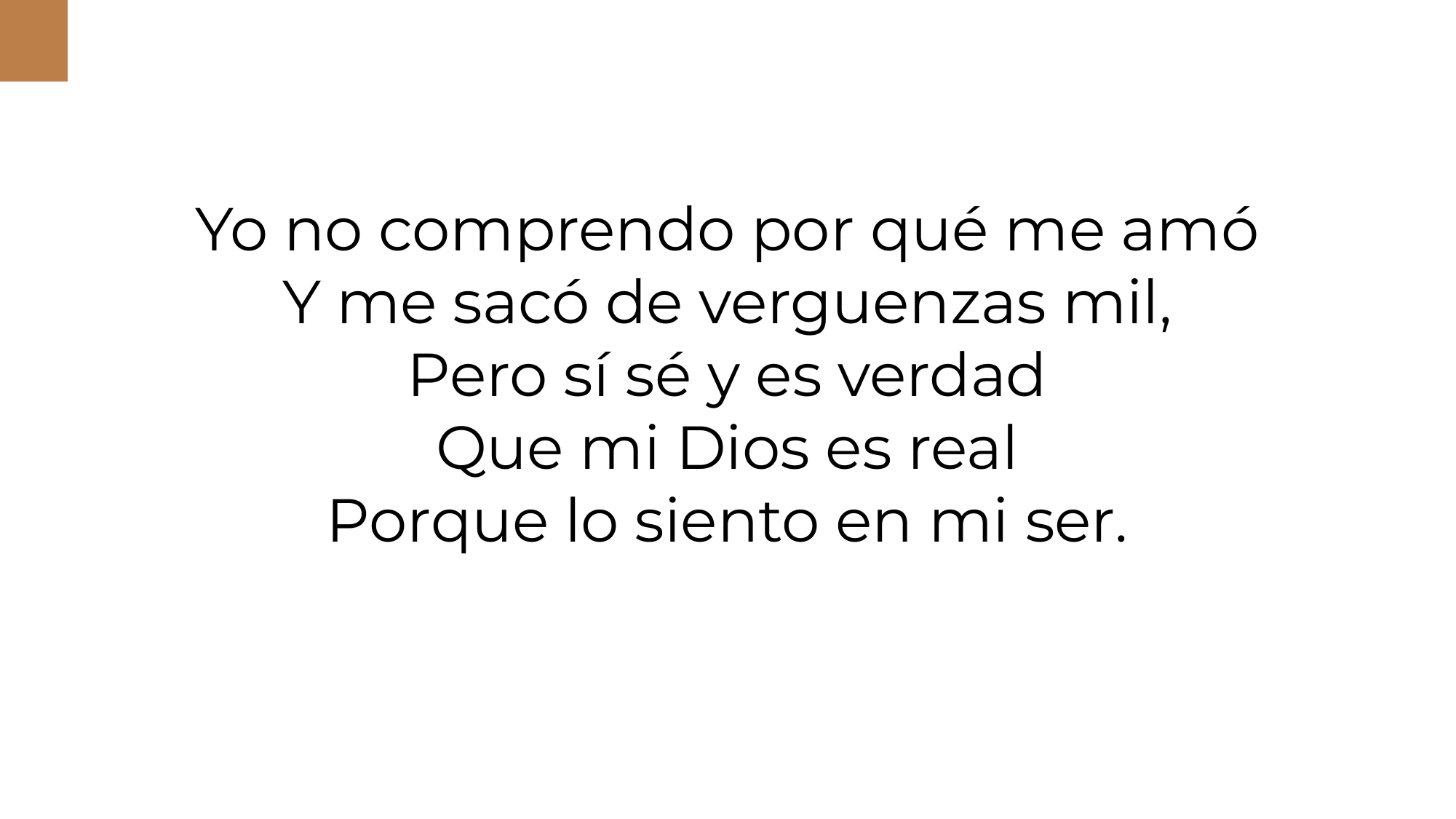

Yo no comprendo por qué me amó
Y me sacó de verguenzas mil,
Pero sí sé y es verdad
Que mi Dios es real
Porque lo siento en mi ser.